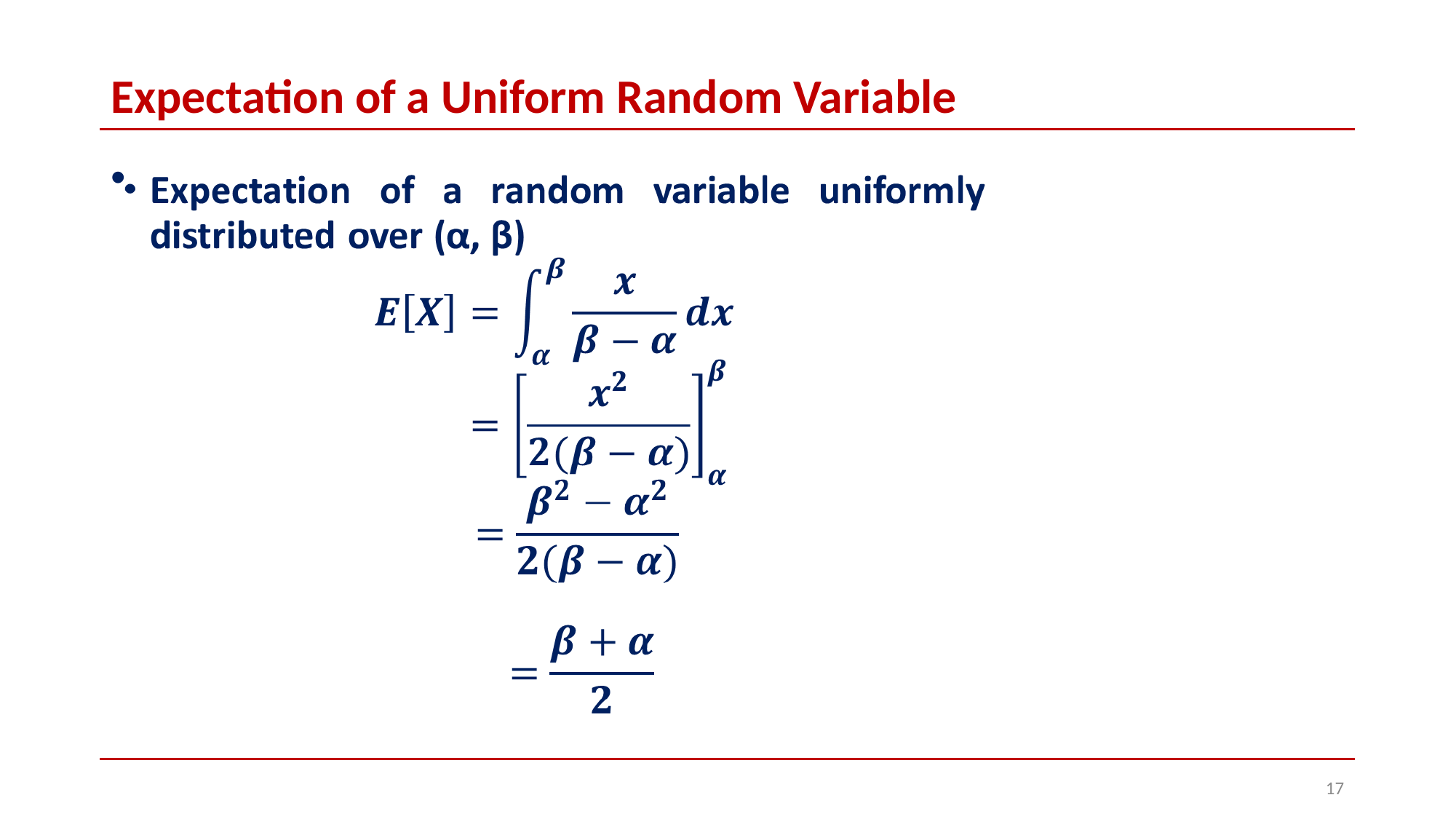

# Expectation of a Uniform Random Variable

17